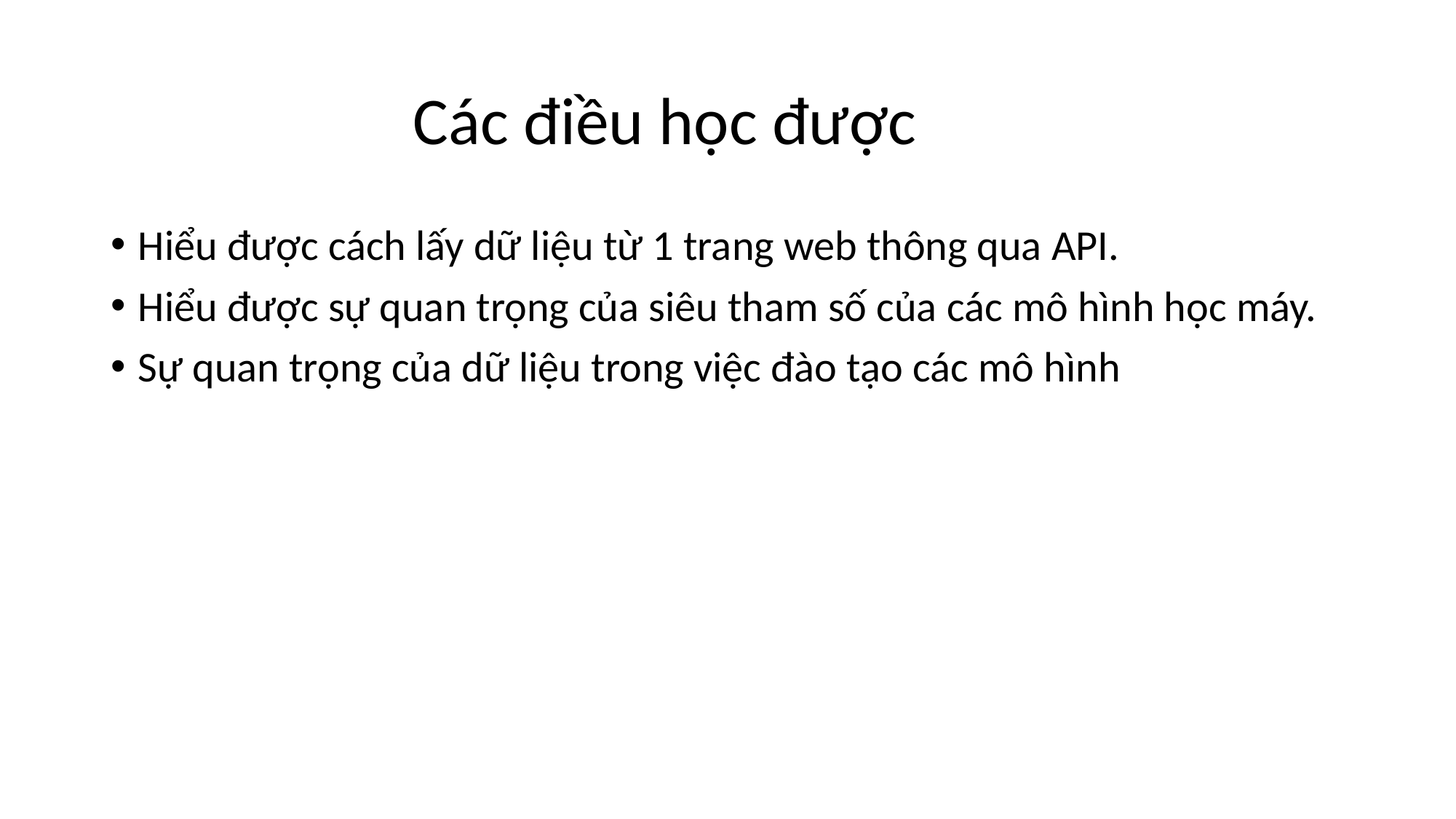

# Các điều học được
Hiểu được cách lấy dữ liệu từ 1 trang web thông qua API.
Hiểu được sự quan trọng của siêu tham số của các mô hình học máy.
Sự quan trọng của dữ liệu trong việc đào tạo các mô hình